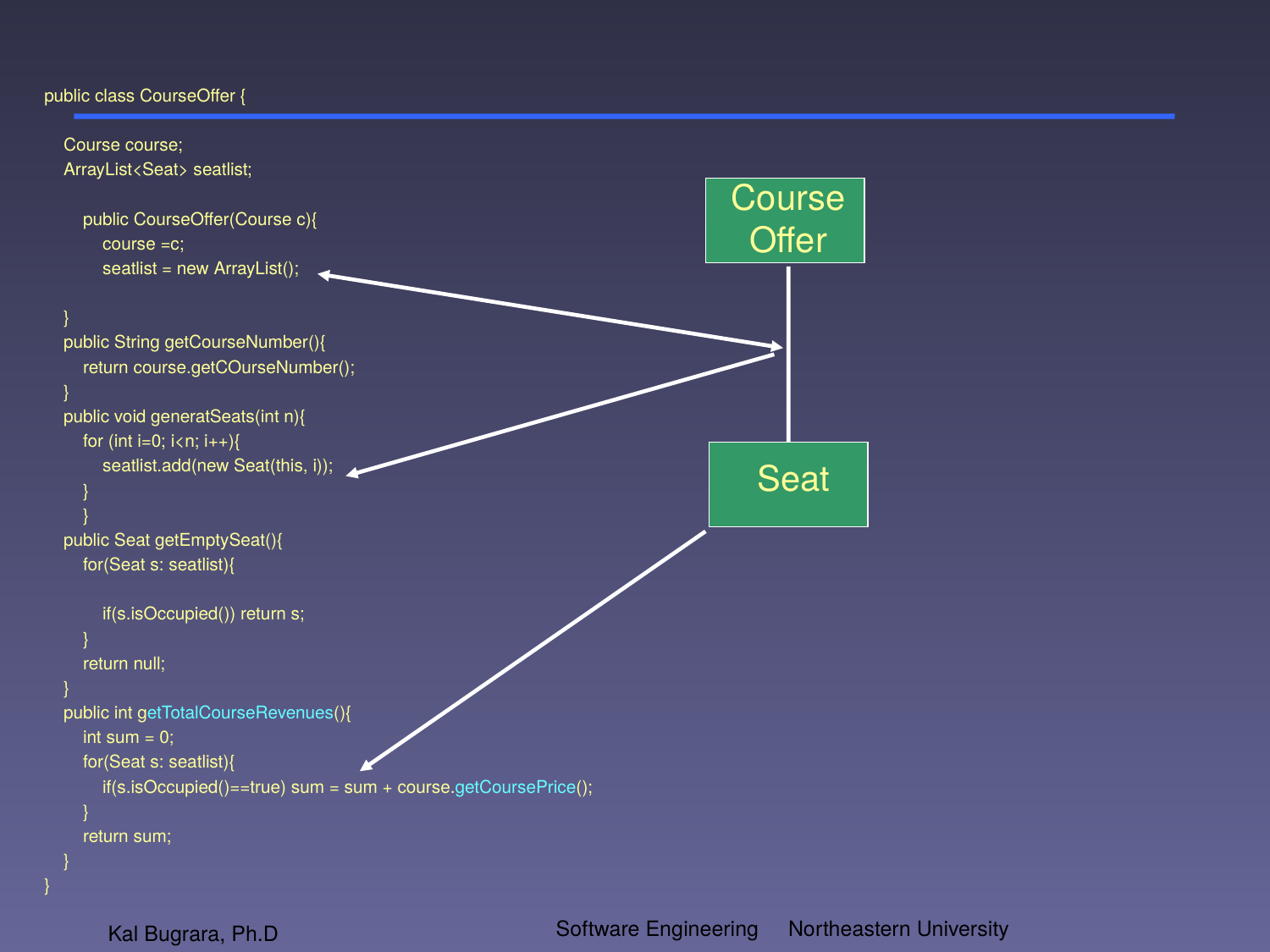

public class CourseOffer {

    Course course;
    ArrayList<Seat> seatlist;

        public CourseOffer(Course c){
            course =c;
            seatlist = new ArrayList();

    }
    public String getCourseNumber(){
        return course.getCOurseNumber();
    }
    public void generatSeats(int n){
        for (int i=0; i<n; i++){
            seatlist.add(new Seat(this, i));
        }
        }
    public Seat getEmptySeat(){
        for(Seat s: seatlist){

            if(s.isOccupied()) return s;
        }
        return null;
    }
    public int getTotalCourseRevenues(){
        int sum = 0;
        for(Seat s: seatlist){
            if(s.isOccupied()==true) sum = sum + course.getCoursePrice();
        }
        return sum;
    }
}
Course Offer

Seat
Kal Bugrara, Ph.D
Software Engineering		     Northeastern University